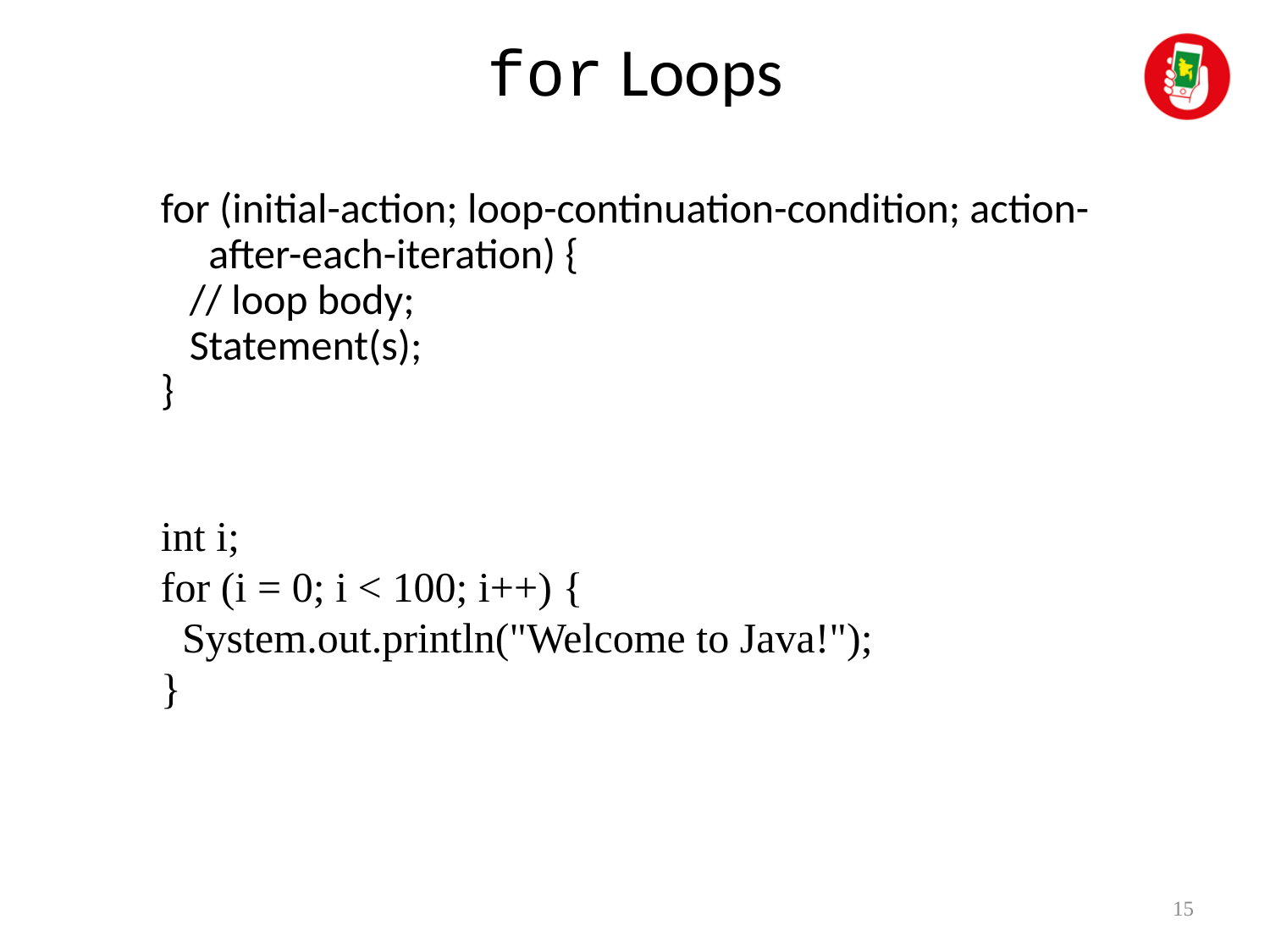

# for Loops
for (initial-action; loop-continuation-condition; action-after-each-iteration) {
   // loop body;
   Statement(s);
}

int i;
for (i = 0; i < 100; i++) {
  System.out.println("Welcome to Java!");
}
15